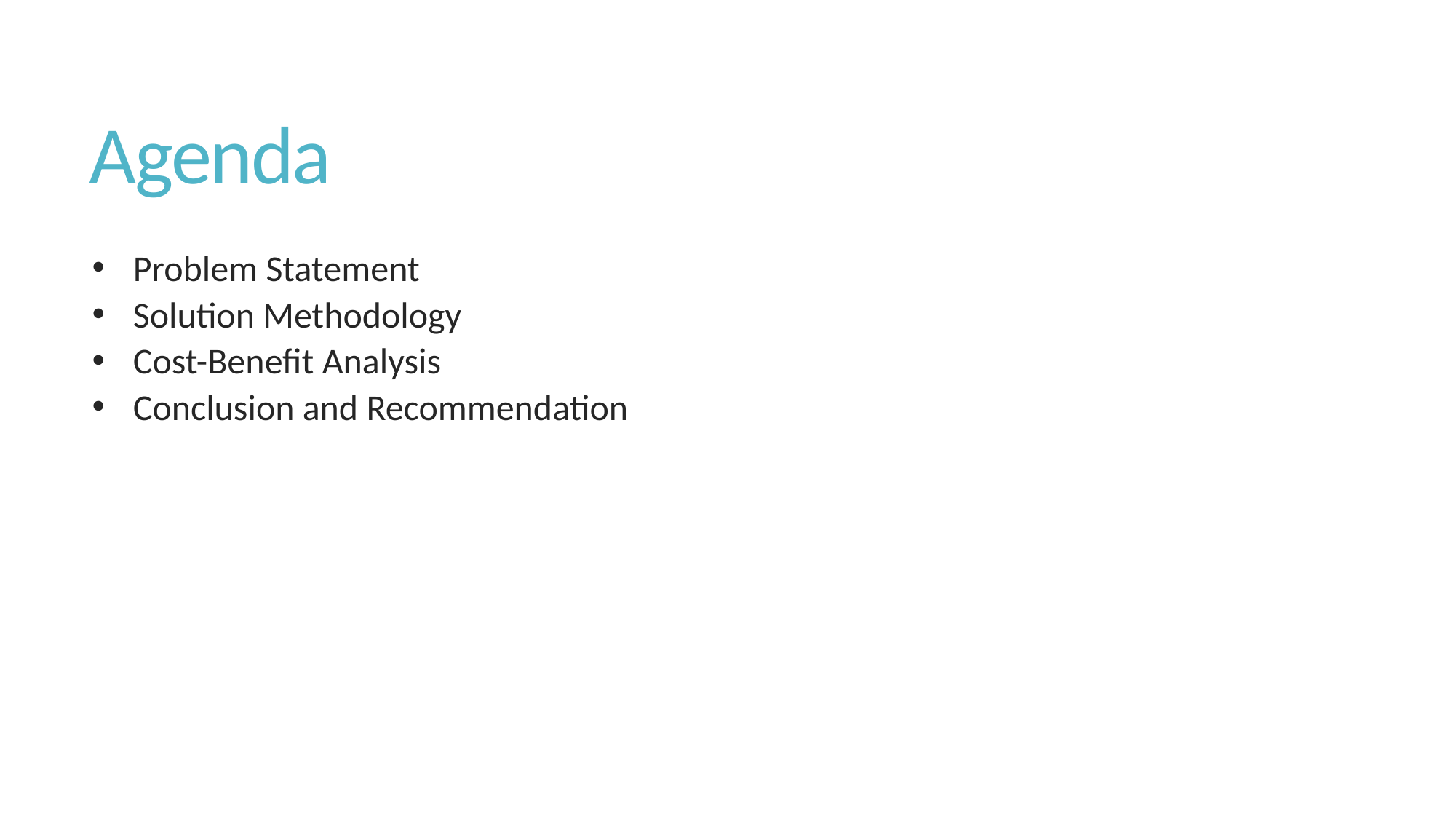

# Agenda
Problem Statement
Solution Methodology
Cost-Benefit Analysis
Conclusion and Recommendation